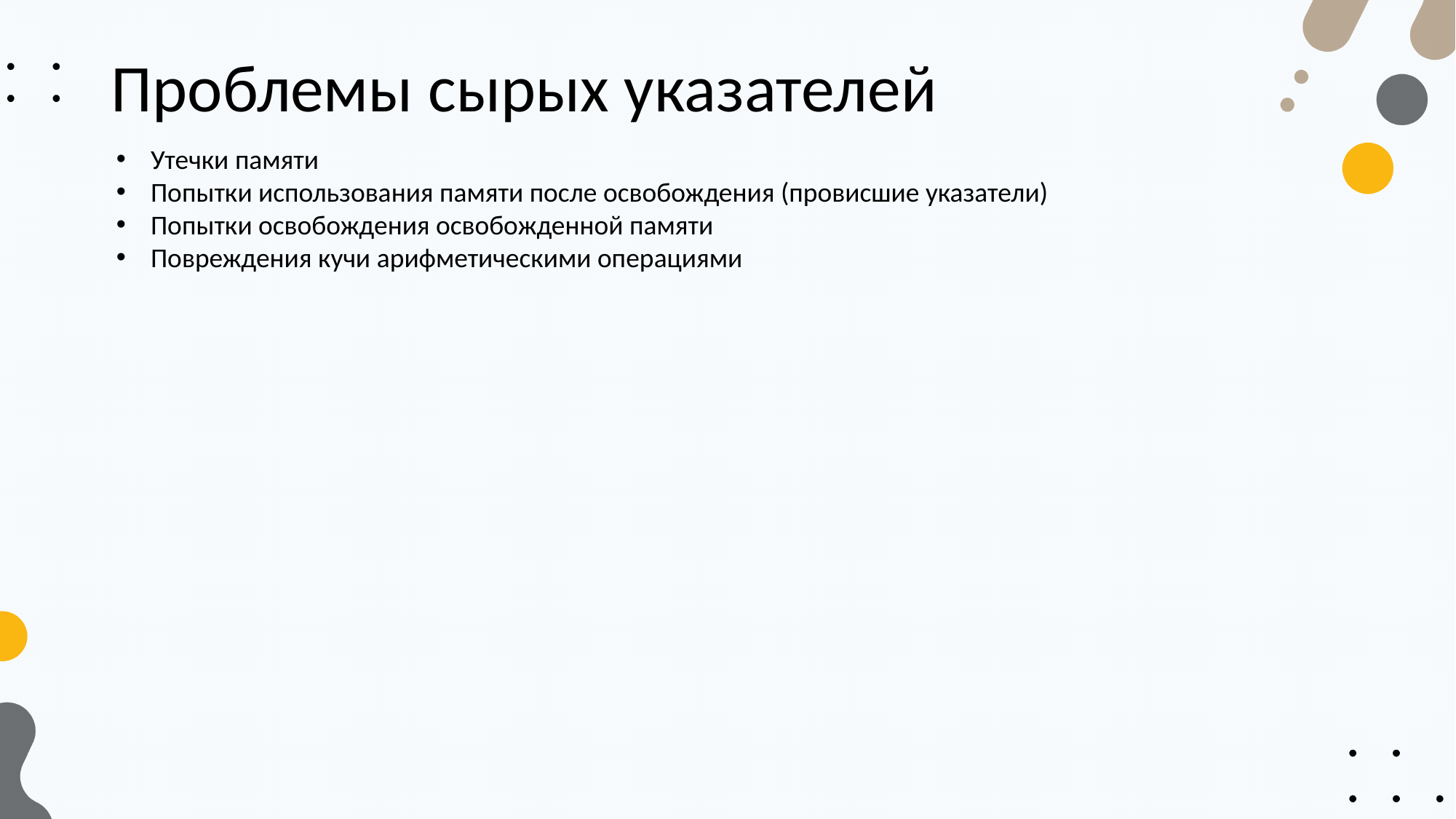

# Проблемы сырых указателей
Утечки памяти
Попытки использования памяти после освобождения (провисшие указатели)
Попытки освобождения освобожденной памяти
Повреждения кучи арифметическими операциями